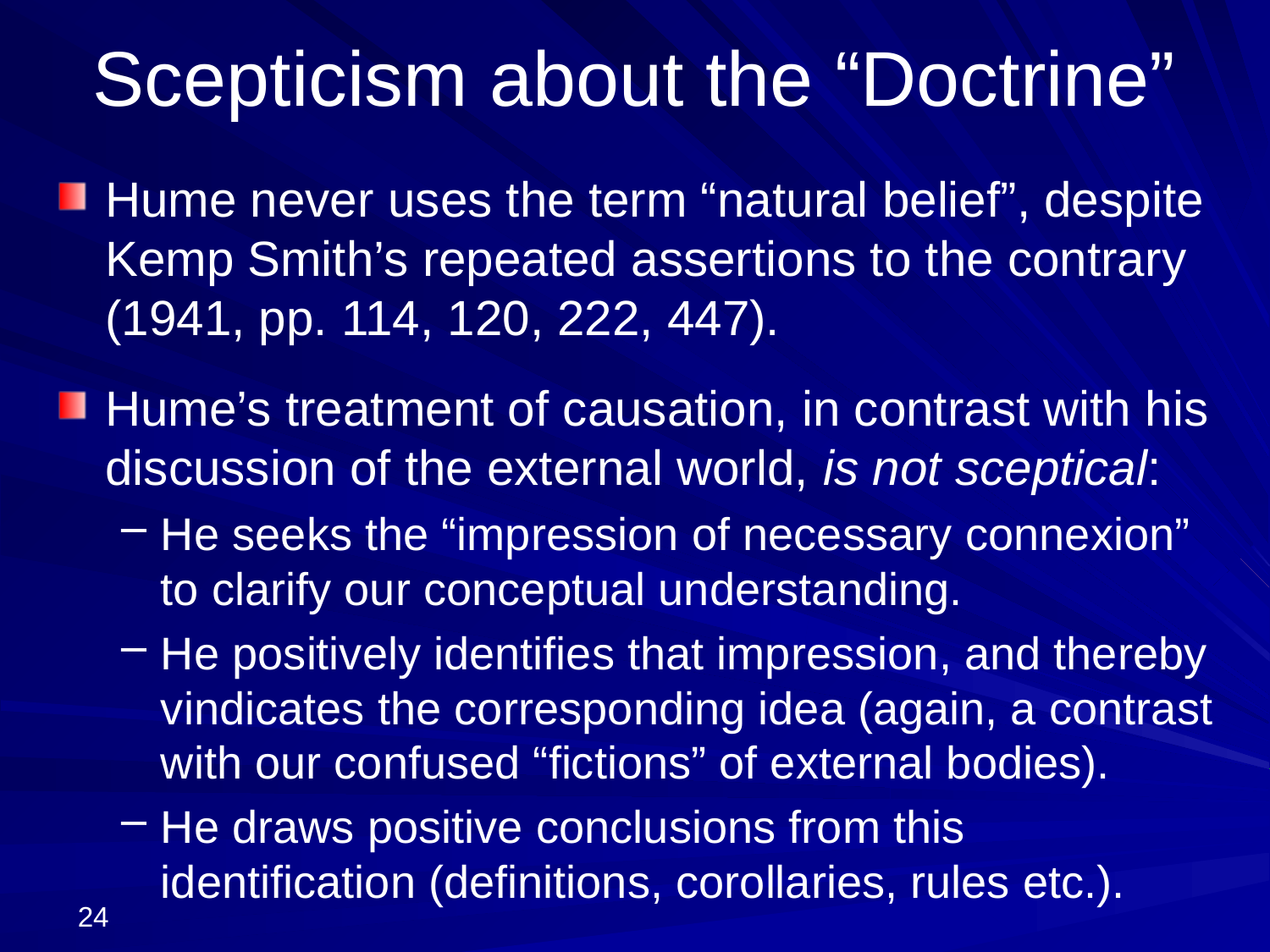

# Scepticism about the “Doctrine”
Hume never uses the term “natural belief”, despite Kemp Smith’s repeated assertions to the contrary (1941, pp. 114, 120, 222, 447).
Hume’s treatment of causation, in contrast with his discussion of the external world, is not sceptical:
He seeks the “impression of necessary connexion” to clarify our conceptual understanding.
He positively identifies that impression, and thereby vindicates the corresponding idea (again, a contrast with our confused “fictions” of external bodies).
He draws positive conclusions from this identification (definitions, corollaries, rules etc.).

24